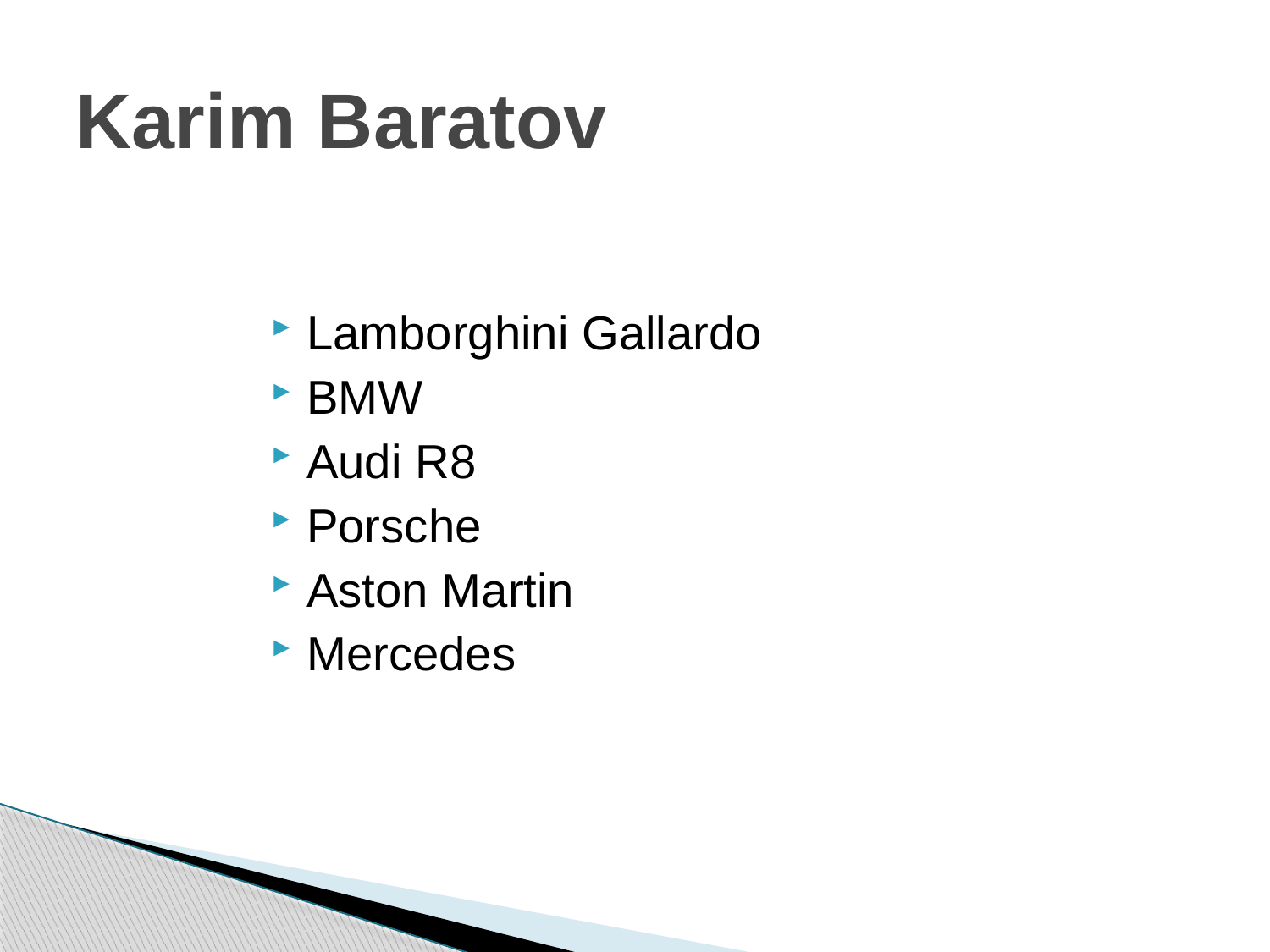

# Karim Baratov
Lamborghini Gallardo
BMW
Audi R8
Porsche
Aston Martin
Mercedes